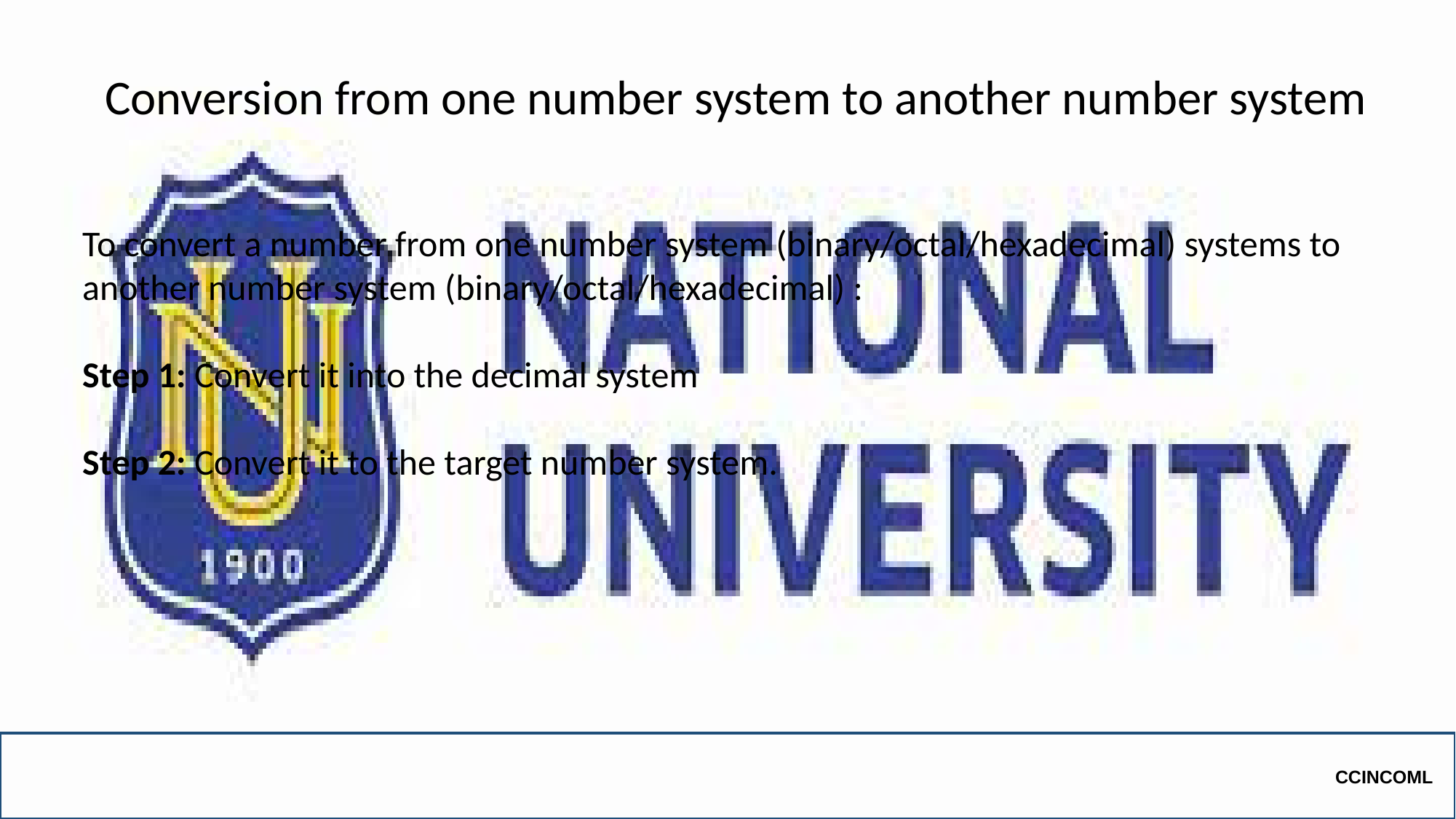

# Conversion from one number system to another number system
To convert a number from one number system (binary/octal/hexadecimal) systems to another number system (binary/octal/hexadecimal) :

Step 1: Convert it into the decimal system

Step 2: Convert it to the target number system.
CCINCOML